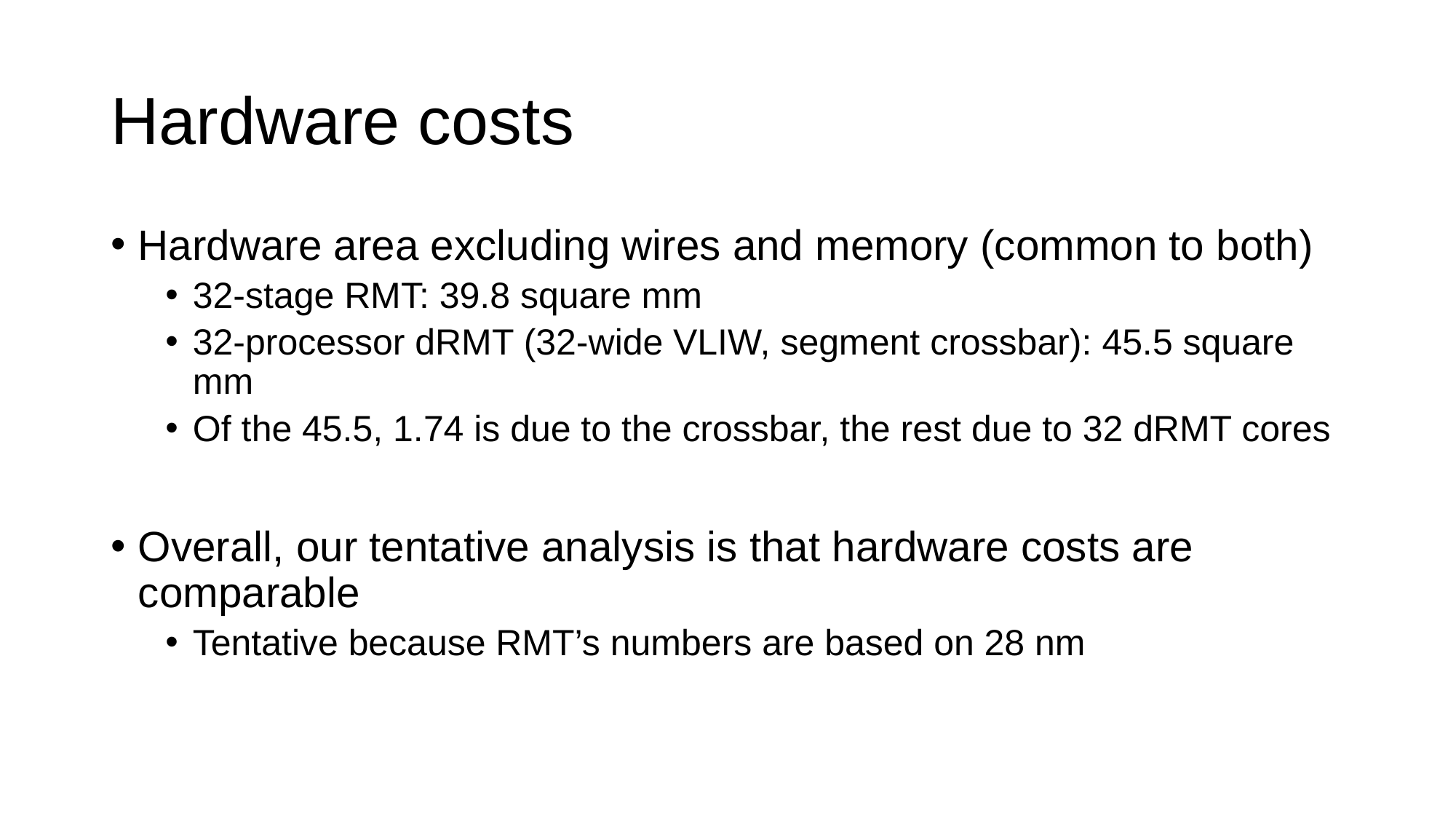

# Hardware costs
Hardware area excluding wires and memory (common to both)
32-stage RMT: 39.8 square mm
32-processor dRMT (32-wide VLIW, segment crossbar): 45.5 square mm
Of the 45.5, 1.74 is due to the crossbar, the rest due to 32 dRMT cores

Overall, our tentative analysis is that hardware costs are comparable
Tentative because RMT’s numbers are based on 28 nm